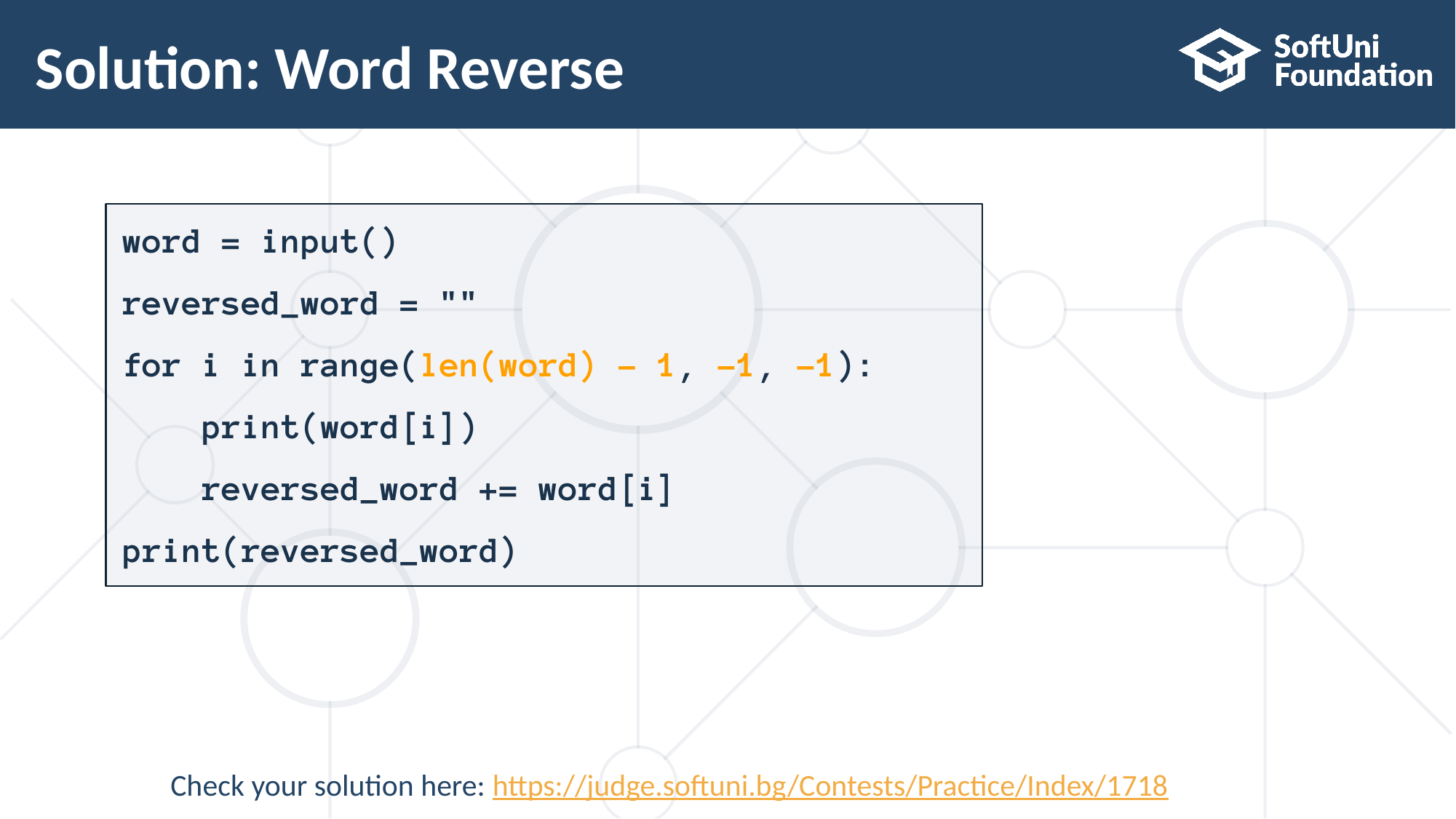

# Solution: Word Reverse
word = input()
reversed_word = ""
for i in range(len(word) - 1, -1, -1):
    print(word[i])
    reversed_word += word[i]
print(reversed_word)
Check your solution here: https://judge.softuni.bg/Contests/Practice/Index/1718